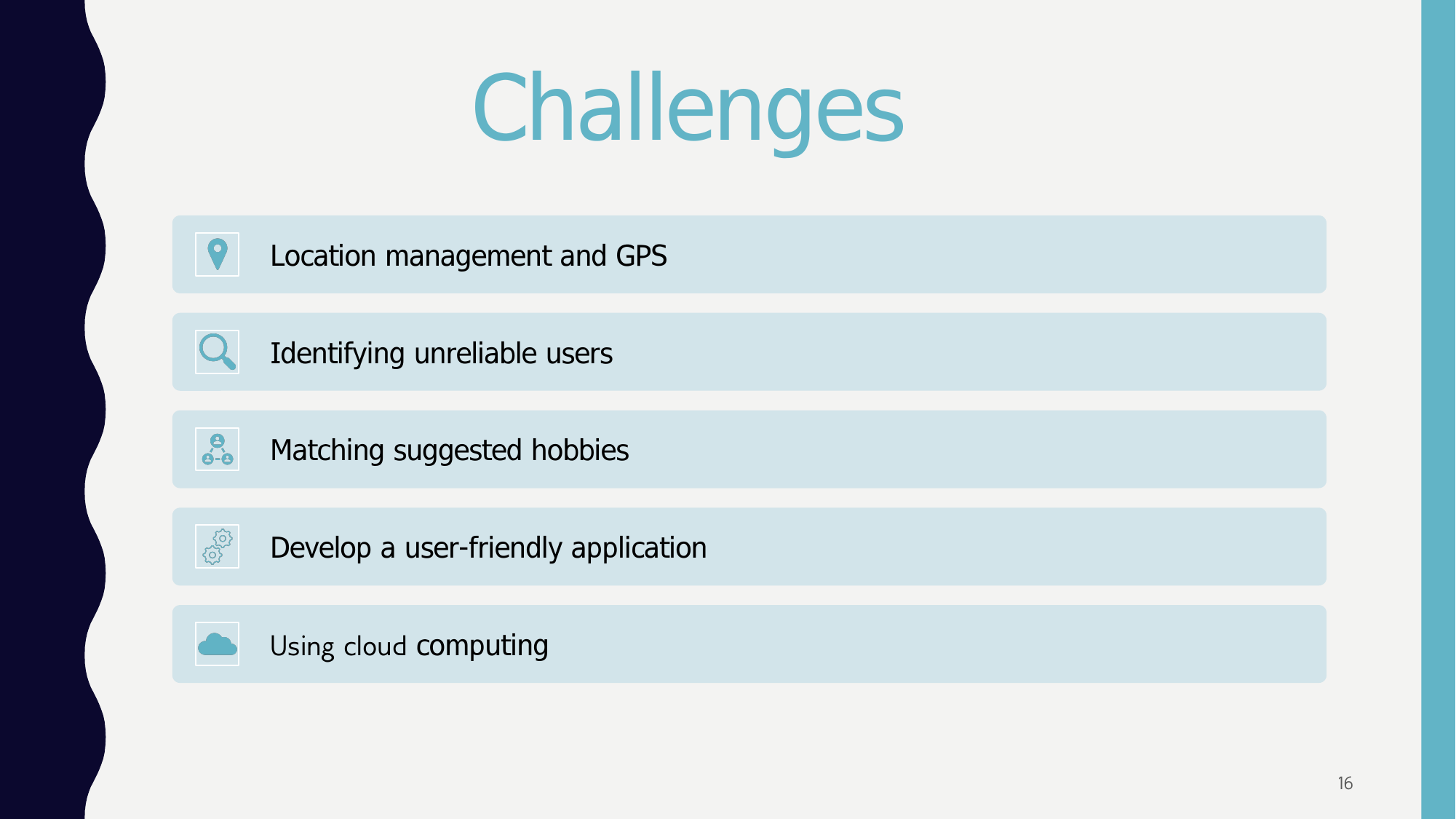

Challenges
Location management and GPS
Identifying unreliable users
Matching suggested hobbies
Develop a user-friendly application
Using cloud computing
16